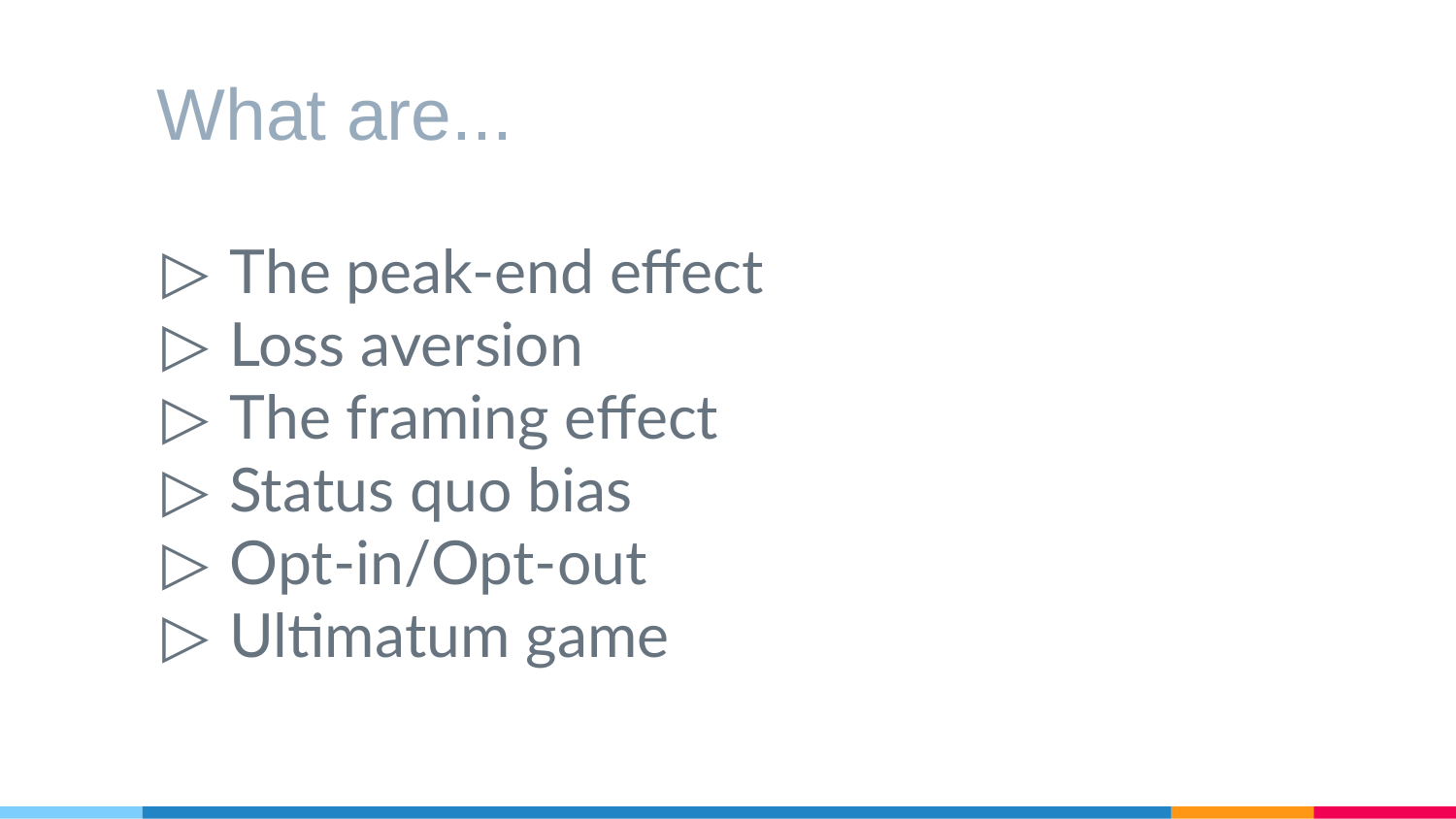

# What are...
The peak-end effect
Loss aversion
The framing effect
Status quo bias
Opt-in/Opt-out
Ultimatum game